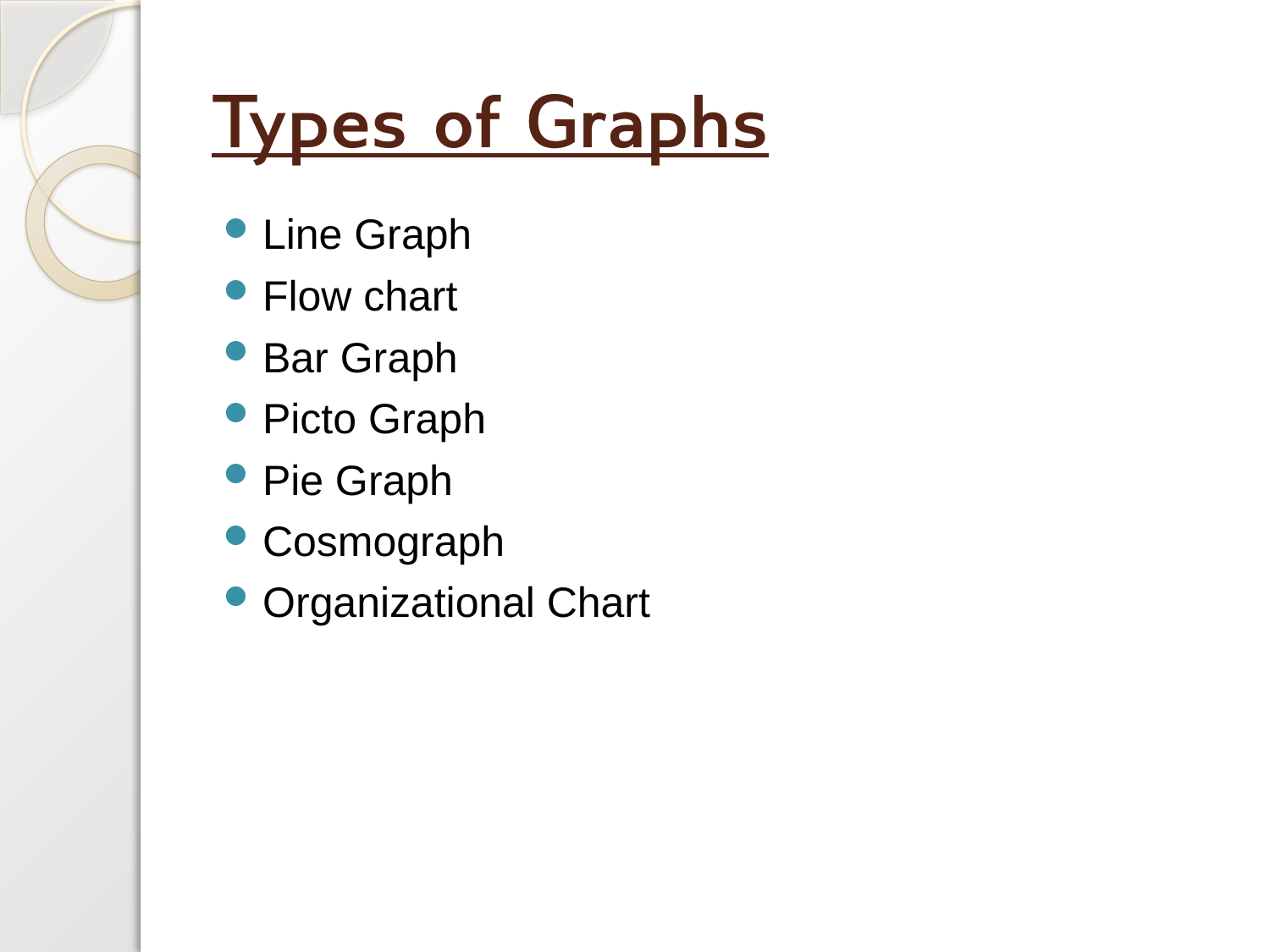

# Types of Graphs
Line Graph
Flow chart
Bar Graph
Picto Graph
Pie Graph
Cosmograph
Organizational Chart